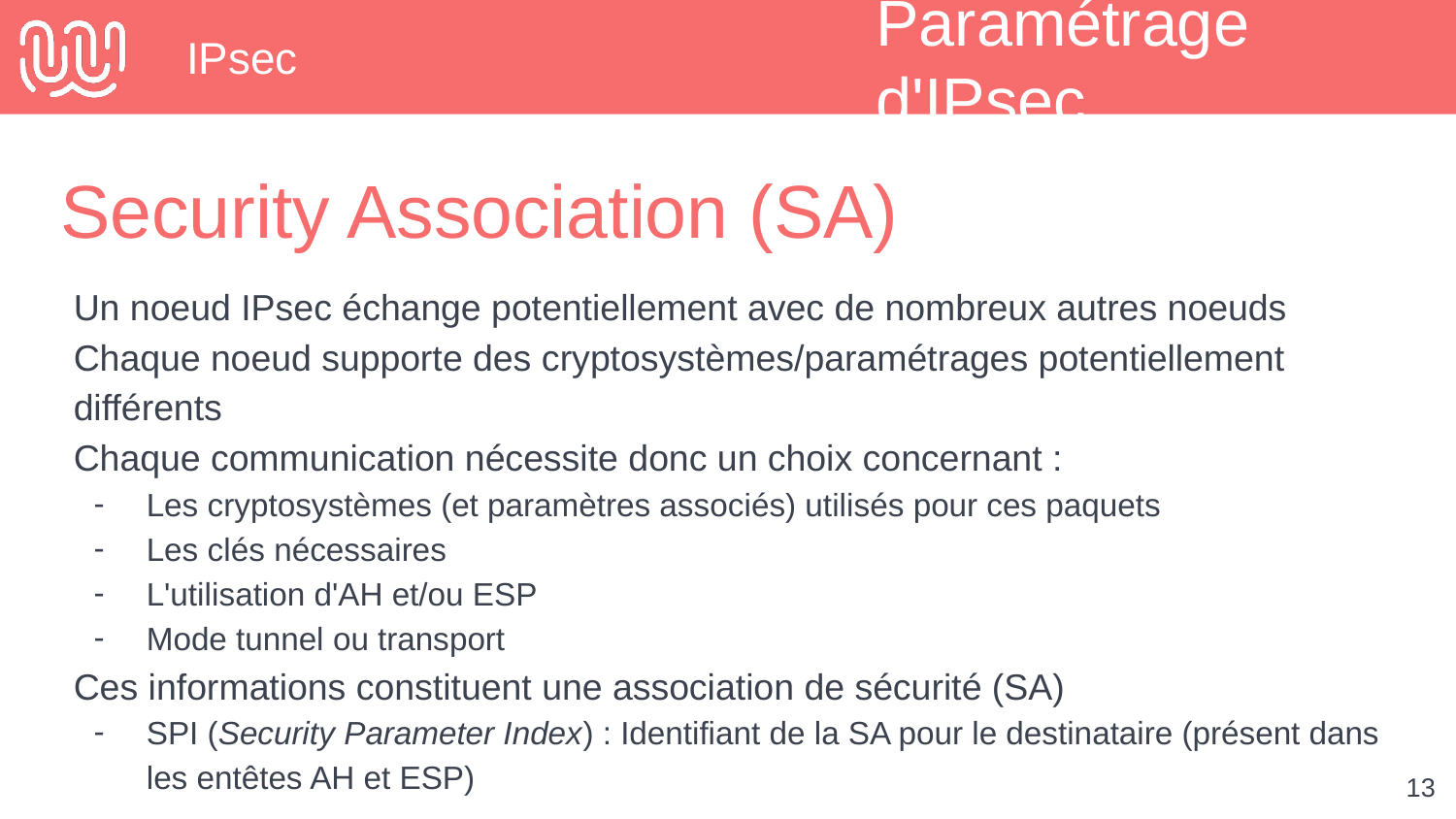

# IPsec
Paramétrage d'IPsec
Security Association (SA)
Un noeud IPsec échange potentiellement avec de nombreux autres noeuds
Chaque noeud supporte des cryptosystèmes/paramétrages potentiellement différents
Chaque communication nécessite donc un choix concernant :
Les cryptosystèmes (et paramètres associés) utilisés pour ces paquets
Les clés nécessaires
L'utilisation d'AH et/ou ESP
Mode tunnel ou transport
Ces informations constituent une association de sécurité (SA)
SPI (Security Parameter Index) : Identifiant de la SA pour le destinataire (présent dans les entêtes AH et ESP)
13